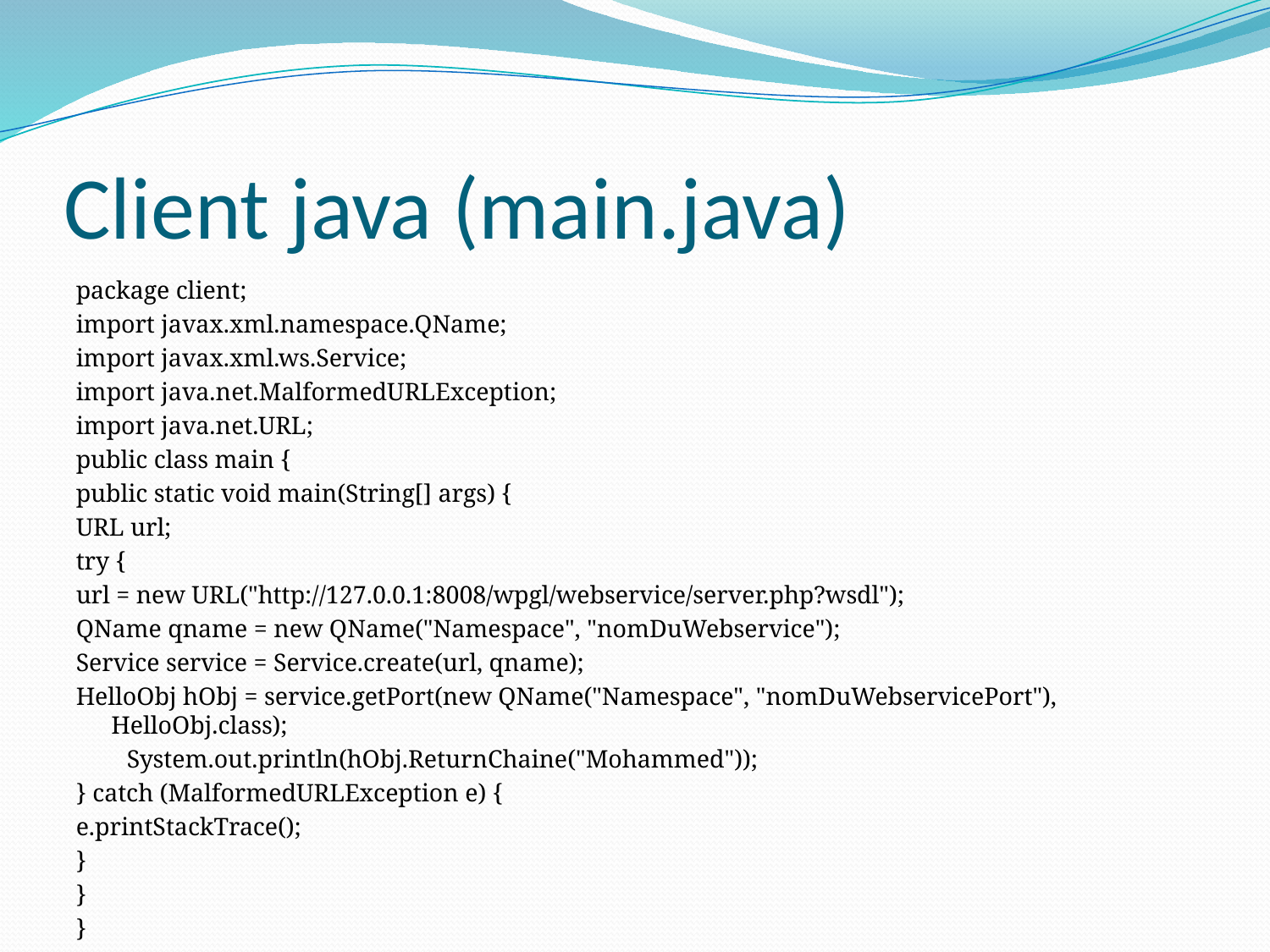

# Client java (main.java)
package client;
import javax.xml.namespace.QName;
import javax.xml.ws.Service;
import java.net.MalformedURLException;
import java.net.URL;
public class main {
public static void main(String[] args) {
URL url;
try {
url = new URL("http://127.0.0.1:8008/wpgl/webservice/server.php?wsdl");
QName qname = new QName("Namespace", "nomDuWebservice");
Service service = Service.create(url, qname);
HelloObj hObj = service.getPort(new QName("Namespace", "nomDuWebservicePort"), HelloObj.class);
        System.out.println(hObj.ReturnChaine("Mohammed"));
} catch (MalformedURLException e) {
e.printStackTrace();
}
}
}